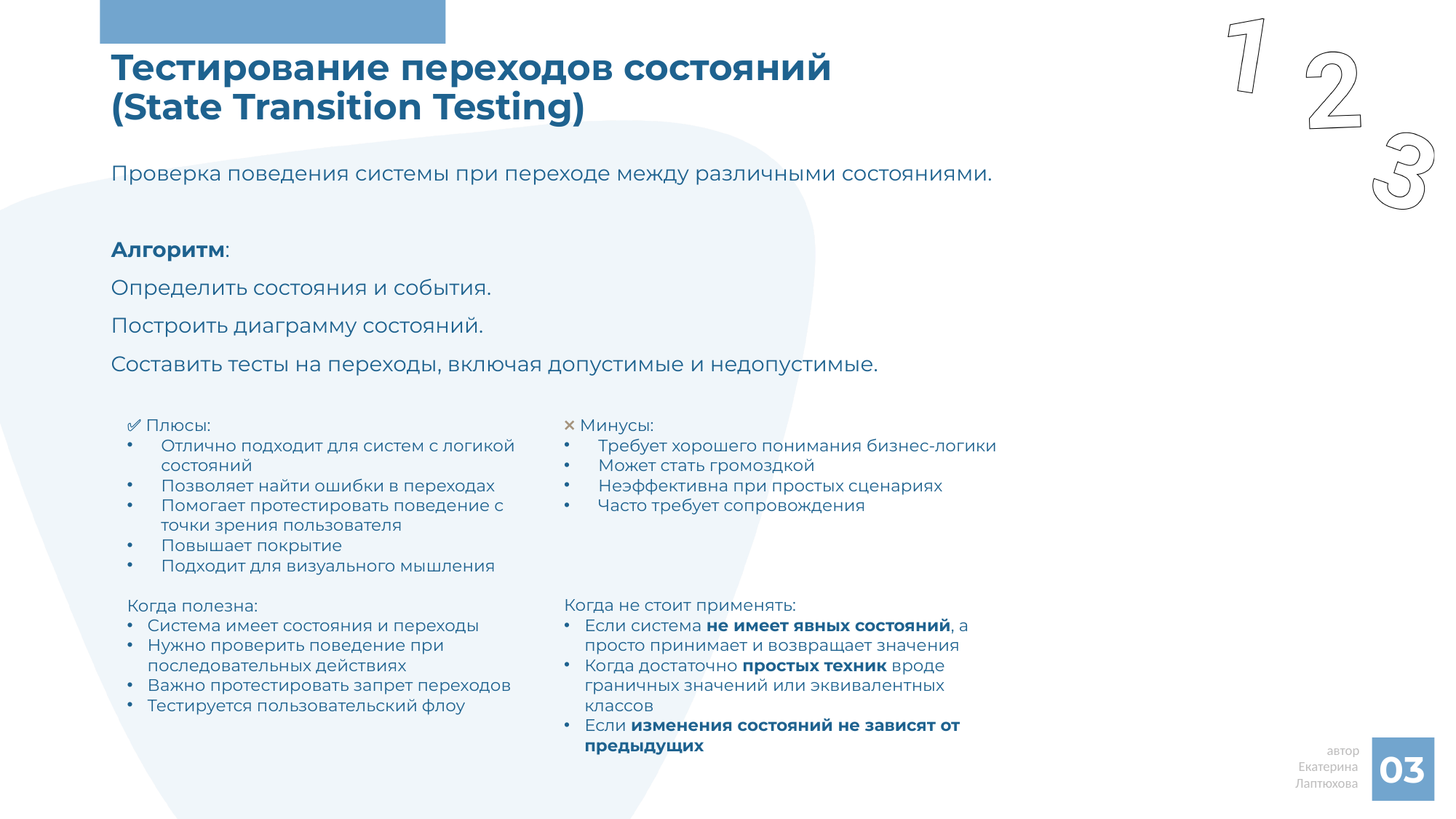

# Тестирование переходов состояний (State Transition Testing)
Проверка поведения системы при переходе между различными состояниями.

Алгоритм:
Определить состояния и события.
Построить диаграмму состояний.
Составить тесты на переходы, включая допустимые и недопустимые.

✅ Плюсы:
Отлично подходит для систем с логикой состояний
Позволяет найти ошибки в переходах
Помогает протестировать поведение с точки зрения пользователя
Повышает покрытие
Подходит для визуального мышления

Когда полезна:
Система имеет состояния и переходы
Нужно проверить поведение при последовательных действиях
Важно протестировать запрет переходов
Тестируется пользовательский флоу
❌ Минусы:
Требует хорошего понимания бизнес-логики
Может стать громоздкой
Неэффективна при простых сценариях
Часто требует сопровождения

Когда не стоит применять:
Если система не имеет явных состояний, а просто принимает и возвращает значения
Когда достаточно простых техник вроде граничных значений или эквивалентных классов
Если изменения состояний не зависят от предыдущих

03